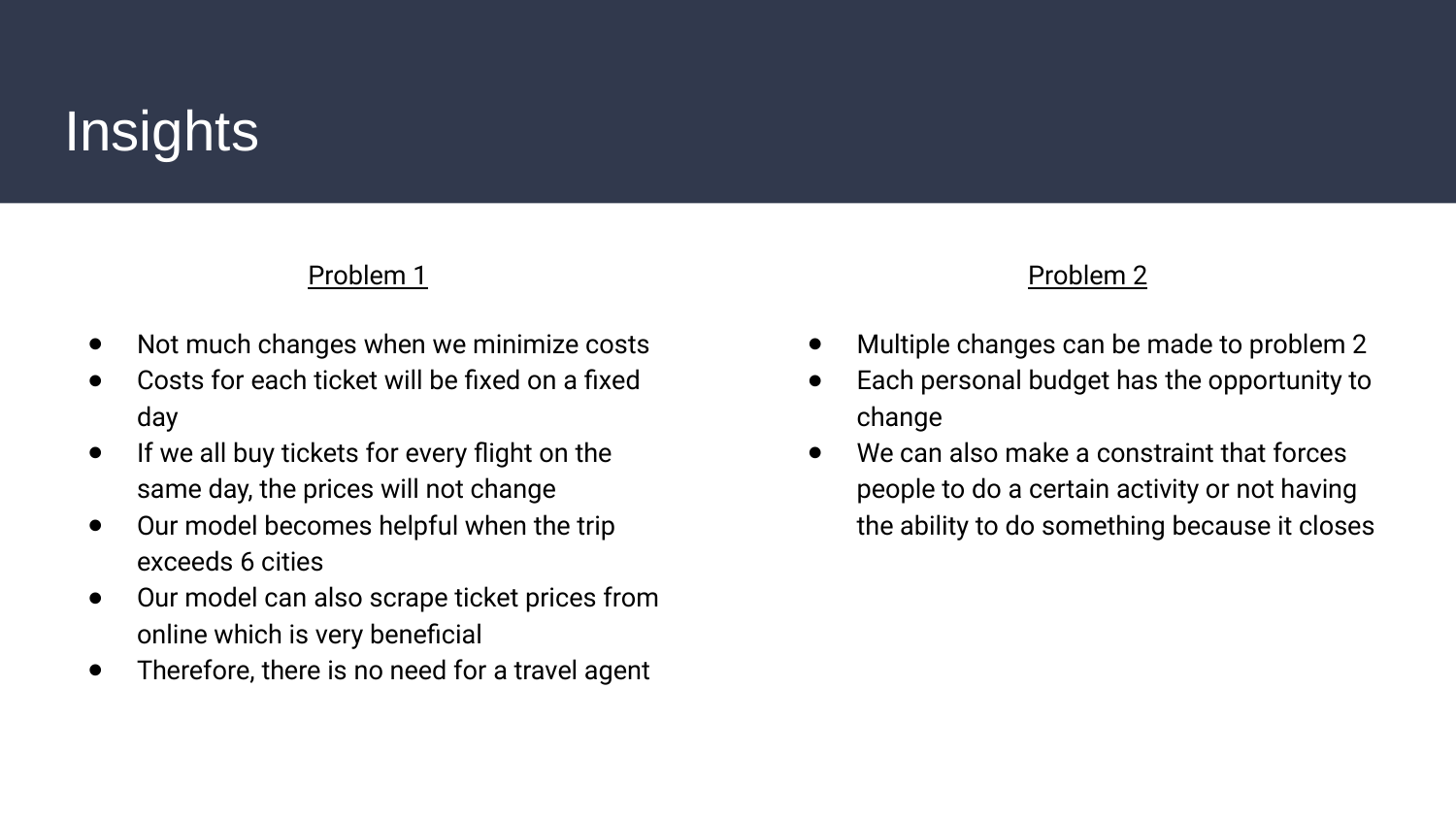

# Insights
Problem 1
Not much changes when we minimize costs
Costs for each ticket will be fixed on a fixed day
If we all buy tickets for every flight on the same day, the prices will not change
Our model becomes helpful when the trip exceeds 6 cities
Our model can also scrape ticket prices from online which is very beneficial
Therefore, there is no need for a travel agent
Problem 2
Multiple changes can be made to problem 2
Each personal budget has the opportunity to change
We can also make a constraint that forces people to do a certain activity or not having the ability to do something because it closes